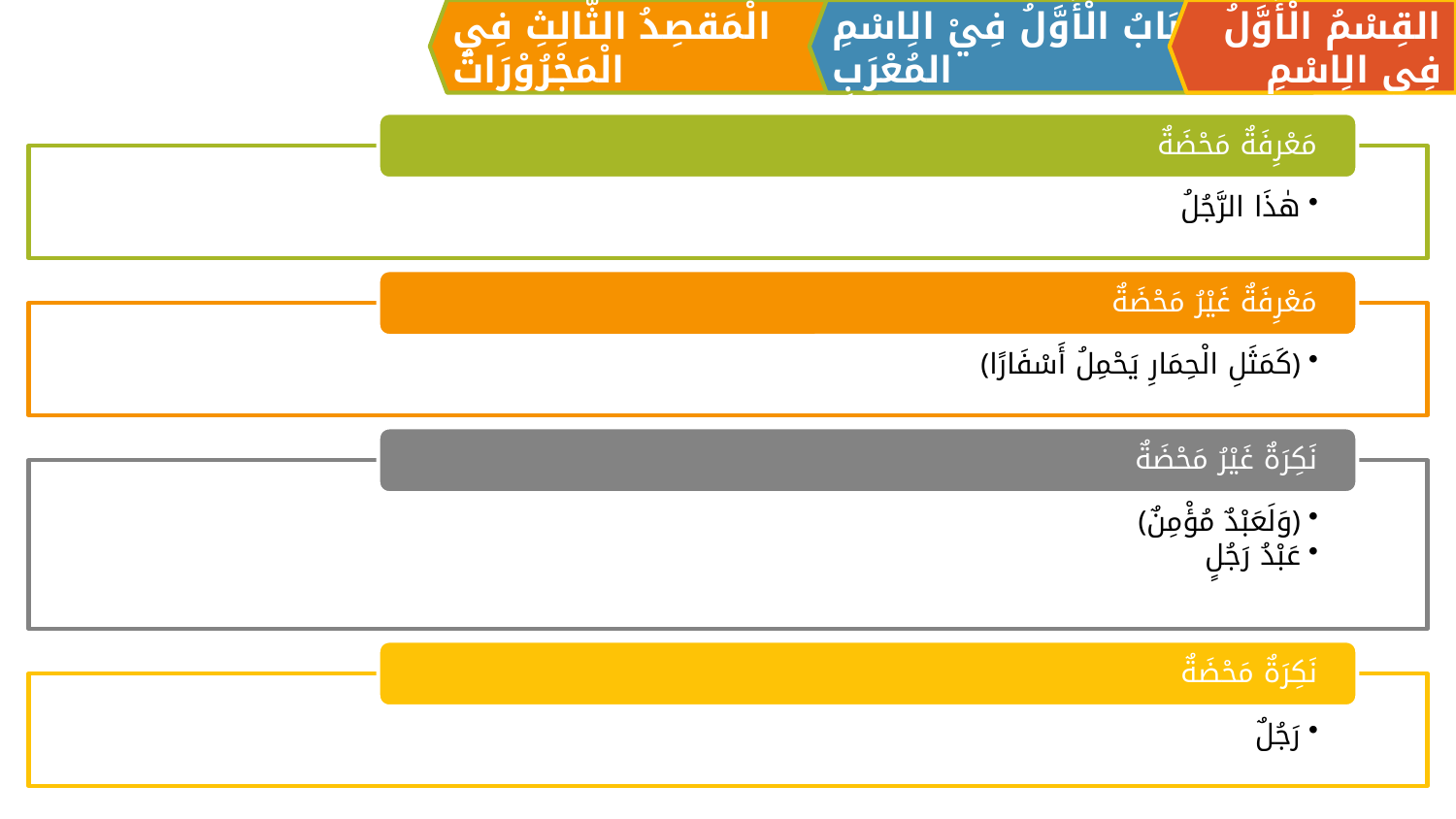

الْمَقصِدُ الثَّالِثِ فِي الْمَجْرُوْرَاتُ
القِسْمُ الْأَوَّلُ فِي الِاسْمِ
to remove
اَلبَابُ الْأَوَّلُ فِيْ الِاسْمِ المُعْرَبِ
هٰذَا الرَّجُلُ
مَعْرِفَةٌ مَحْضَةٌ
﴿كَمَثَلِ الْحِمَارِ يَحْمِلُ أَسْفَارًا﴾
مَعْرِفَةٌ غَيْرُ مَحْضَةٌ
﴿وَلَعَبْدٌ مُؤْمِنٌ﴾
عَبْدُ رَجُلٍ
نَكِرَةٌ غَيْرُ مَحْضَةٌ
رَجُلٌ
نَكِرَةٌ مَحْضَةٌ